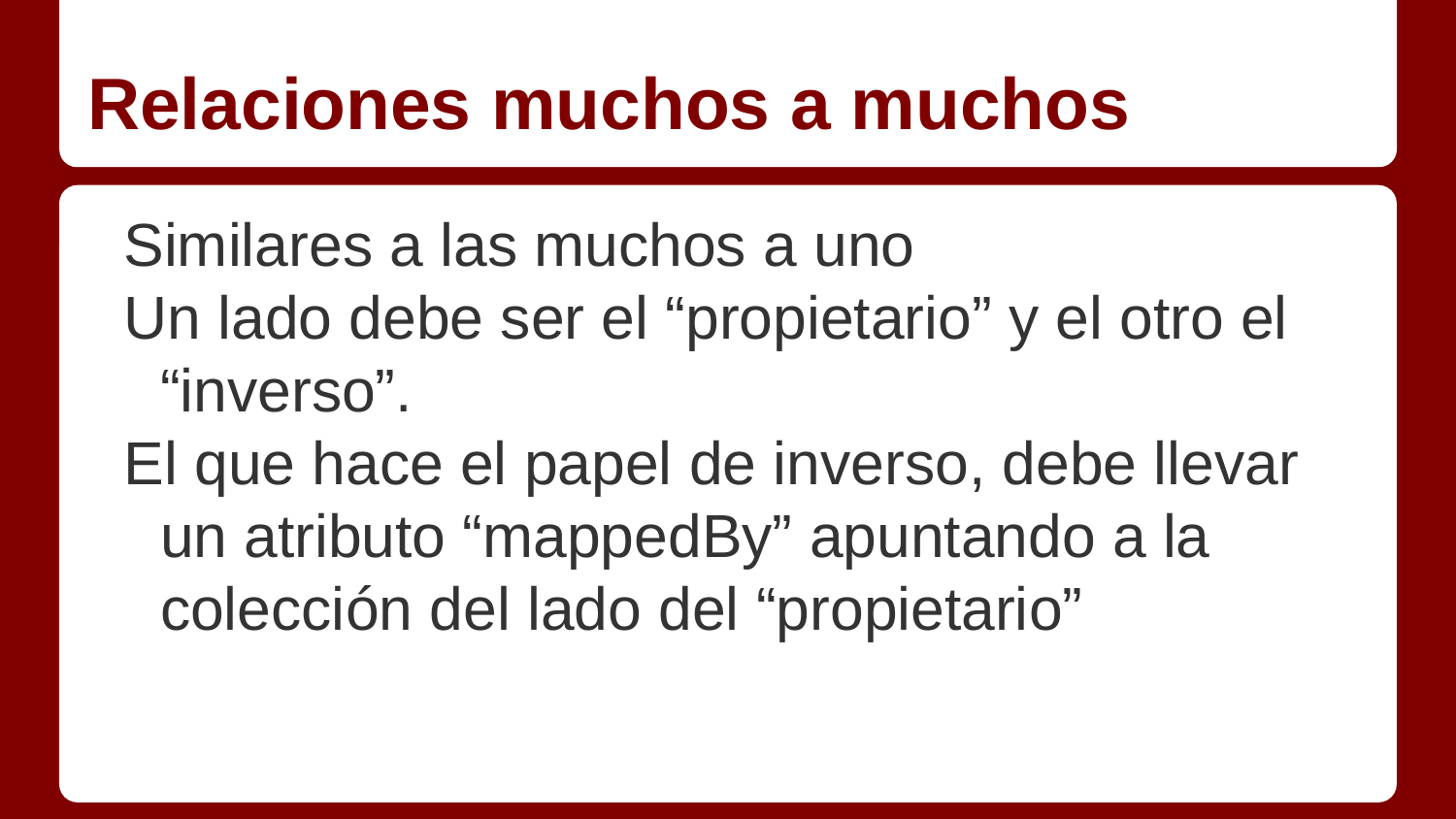

# Relaciones muchos a muchos
Similares a las muchos a uno
Un lado debe ser el “propietario” y el otro el “inverso”.
El que hace el papel de inverso, debe llevar un atributo “mappedBy” apuntando a la colección del lado del “propietario”